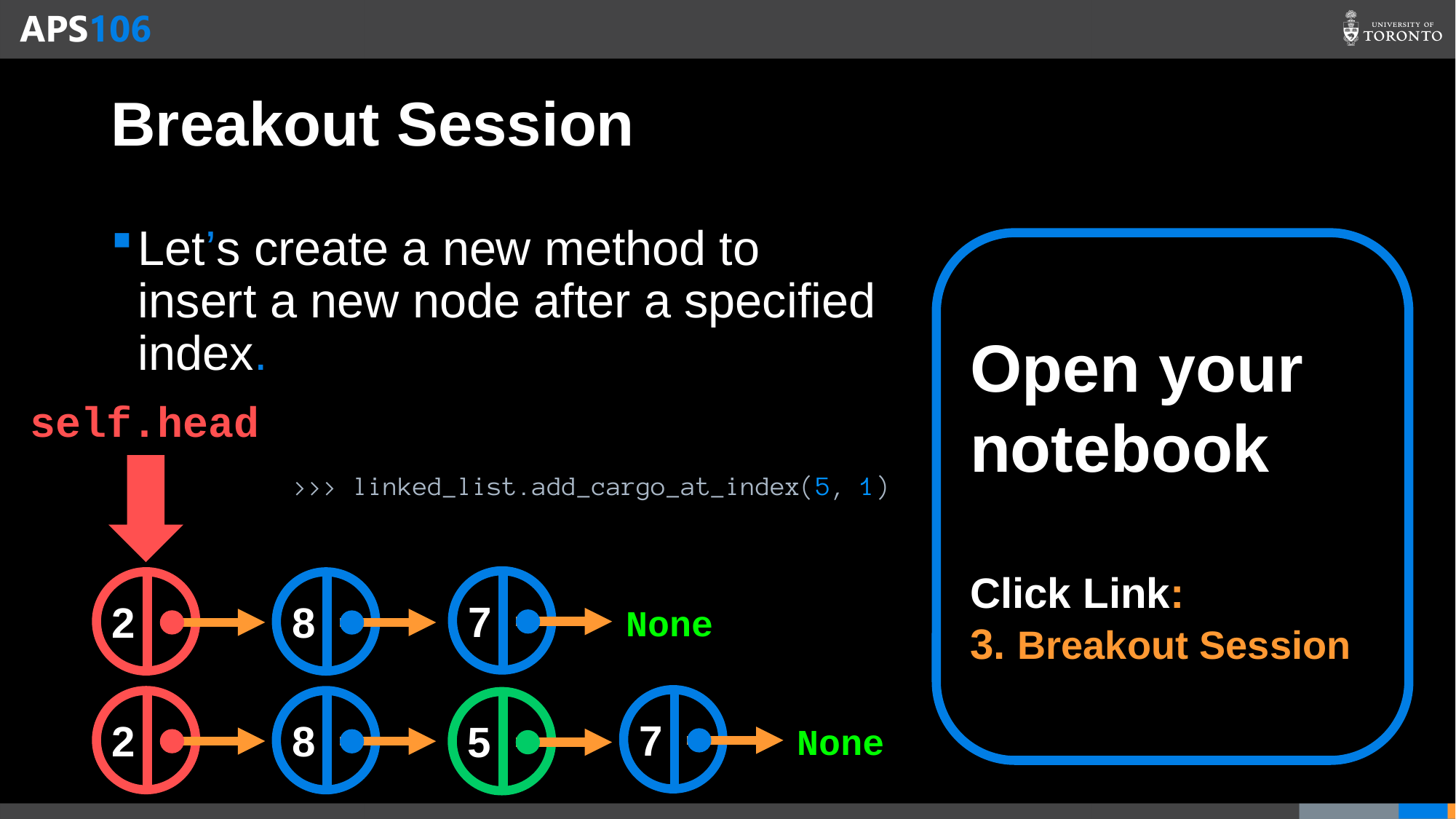

# Breakout Session
Let’s create a new method to insert a new node after a specified index.

Open your notebook

Click Link:
3. Breakout Session
self.head

>>> linked_list.add_cargo_at_index(5, 1)

7
2
8
None

7
2
8
5
None